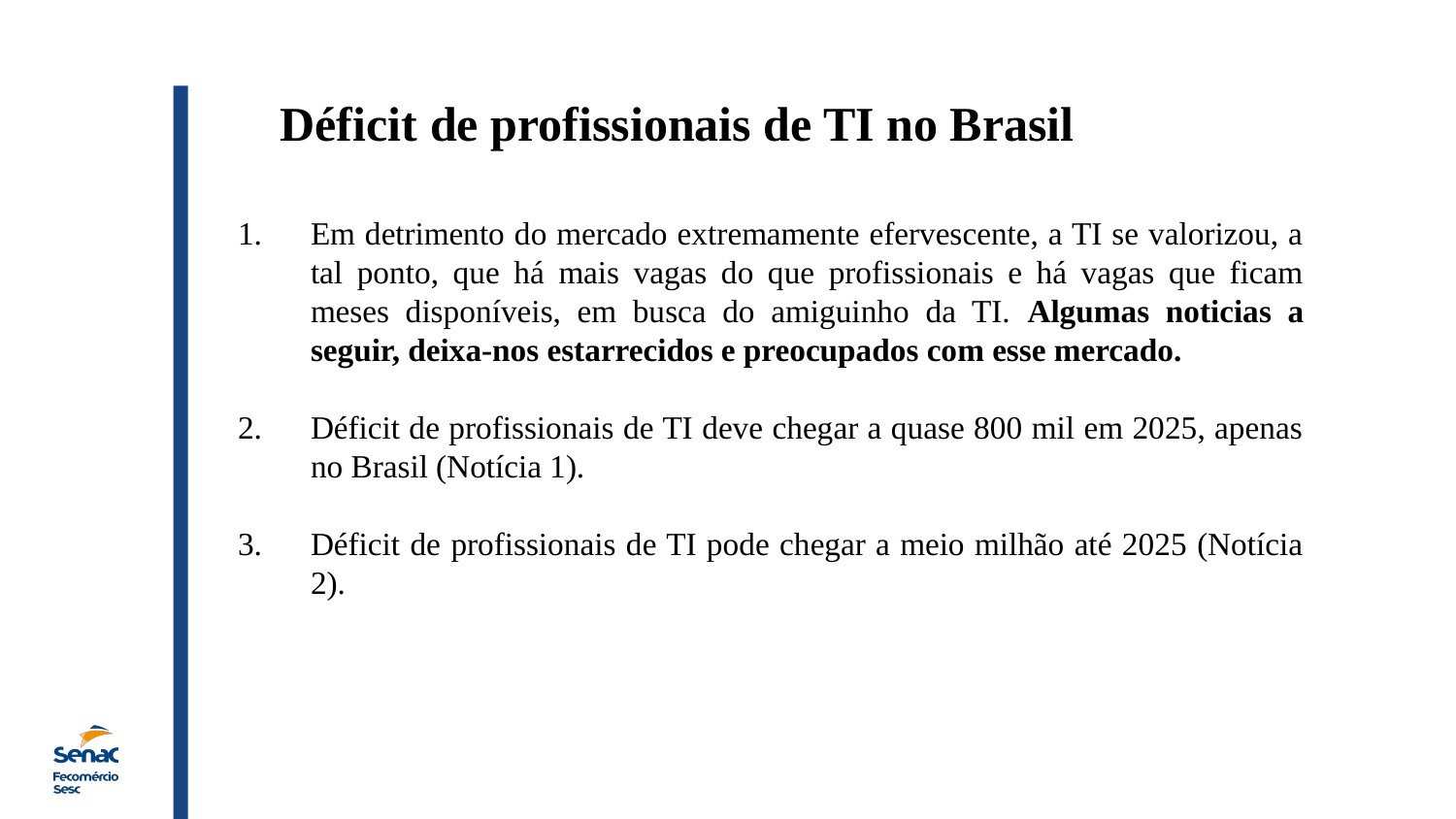

Déficit de profissionais de TI no Brasil
Em detrimento do mercado extremamente efervescente, a TI se valorizou, a tal ponto, que há mais vagas do que profissionais e há vagas que ficam meses disponíveis, em busca do amiguinho da TI. Algumas noticias a seguir, deixa-nos estarrecidos e preocupados com esse mercado.

Déficit de profissionais de TI deve chegar a quase 800 mil em 2025, apenas no Brasil (Notícia 1).

Déficit de profissionais de TI pode chegar a meio milhão até 2025 (Notícia 2).